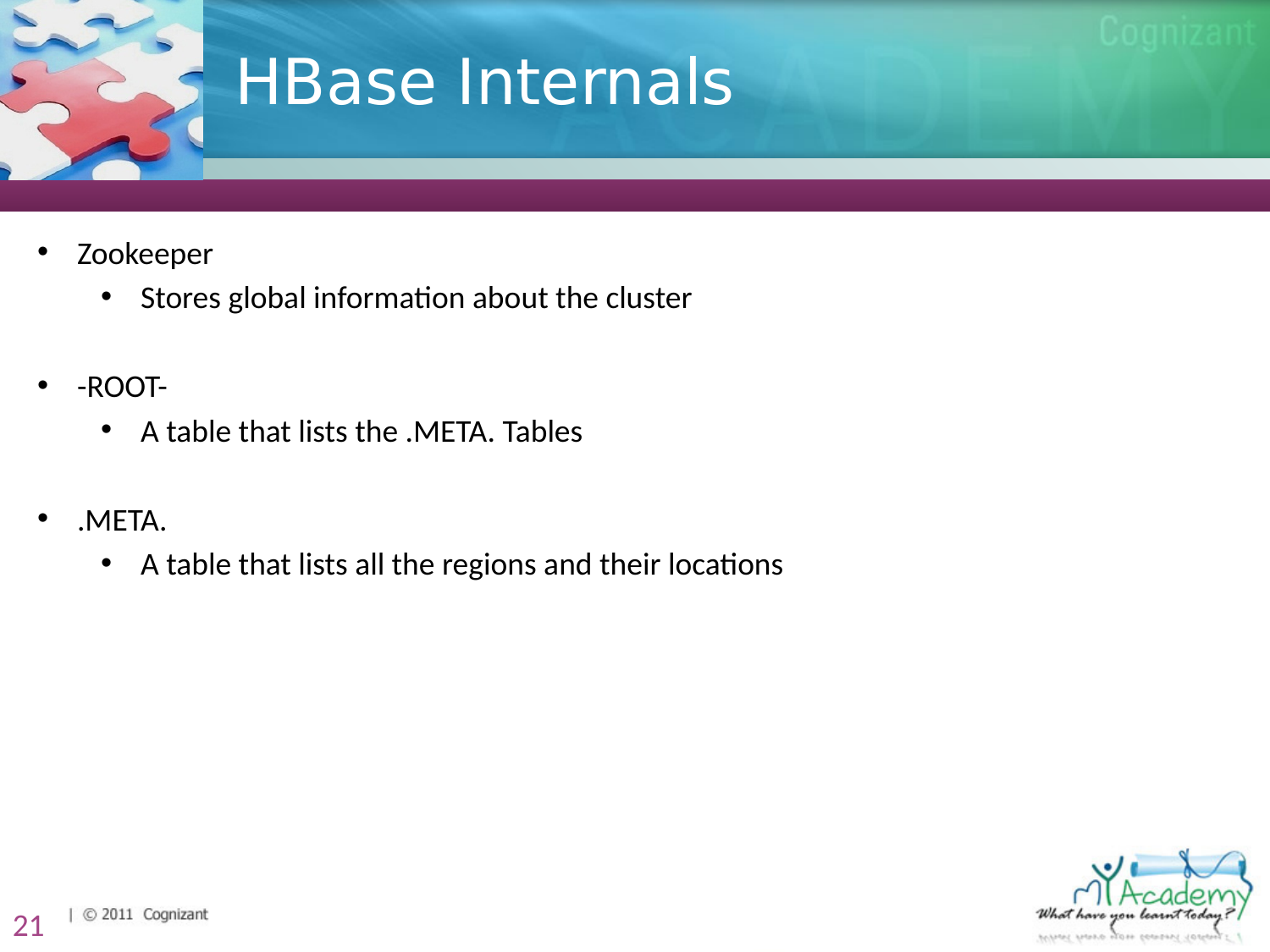

# HBase Internals
Zookeeper
Stores global information about the cluster

-ROOT-
A table that lists the .META. Tables

.META.
A table that lists all the regions and their locations
21